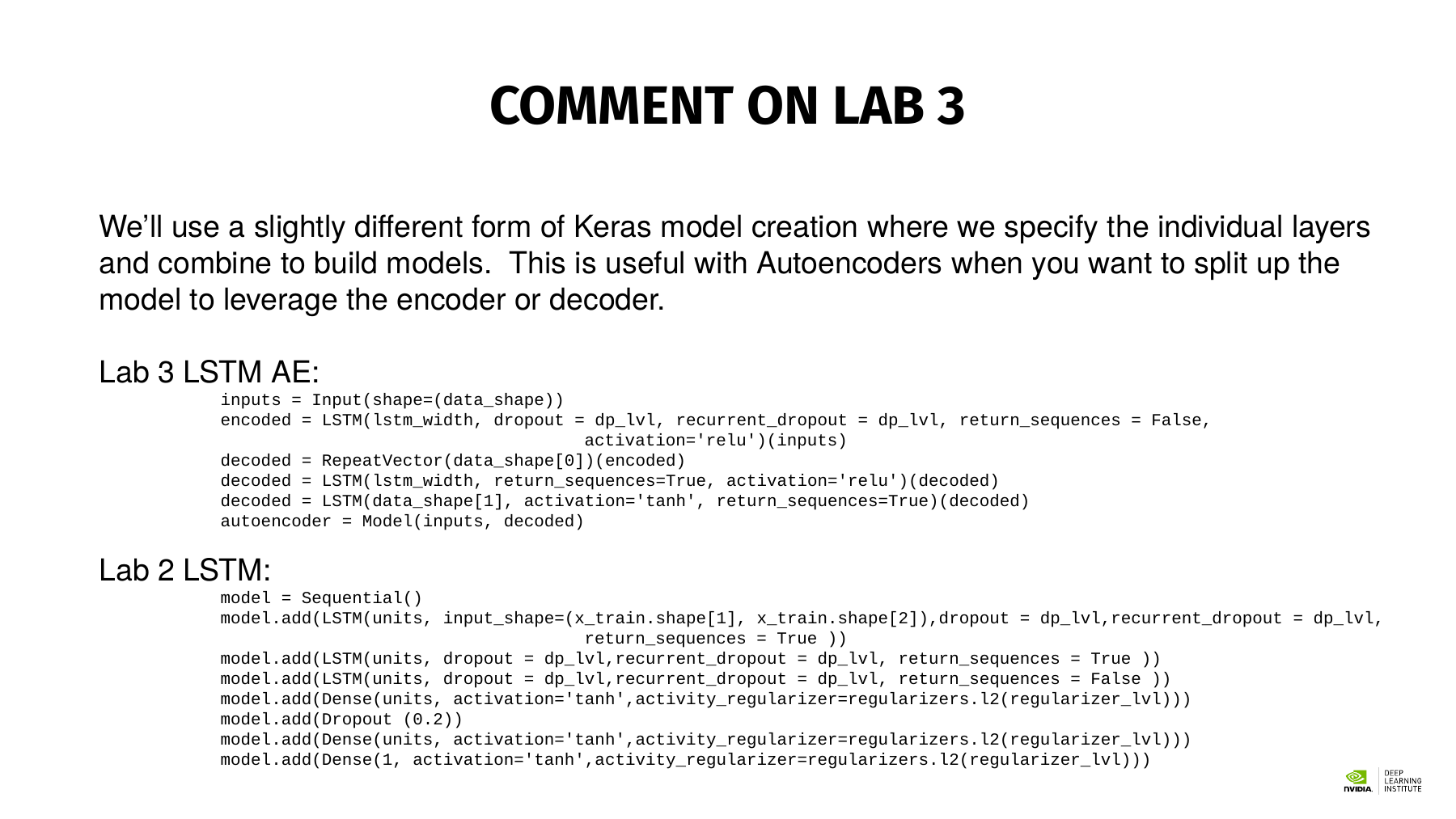

# Comment on lab 3
We’ll use a slightly different form of Keras model creation where we specify the individual layers and combine to build models.  This is useful with Autoencoders when you want to split up the model to leverage the encoder or decoder.

Lab 3 LSTM AE:
	inputs = Input(shape=(data_shape))
	encoded = LSTM(lstm_width, dropout = dp_lvl, recurrent_dropout = dp_lvl, return_sequences = False,
				activation='relu')(inputs)
	decoded = RepeatVector(data_shape[0])(encoded)
	decoded = LSTM(lstm_width, return_sequences=True, activation='relu')(decoded)
	decoded = LSTM(data_shape[1], activation='tanh', return_sequences=True)(decoded)
	autoencoder = Model(inputs, decoded)

Lab 2 LSTM:
	model = Sequential()
	model.add(LSTM(units, input_shape=(x_train.shape[1], x_train.shape[2]),dropout = dp_lvl,recurrent_dropout = dp_lvl,
				return_sequences = True ))
	model.add(LSTM(units, dropout = dp_lvl,recurrent_dropout = dp_lvl, return_sequences = True ))
	model.add(LSTM(units, dropout = dp_lvl,recurrent_dropout = dp_lvl, return_sequences = False ))
	model.add(Dense(units, activation='tanh',activity_regularizer=regularizers.l2(regularizer_lvl)))
	model.add(Dropout (0.2))
	model.add(Dense(units, activation='tanh',activity_regularizer=regularizers.l2(regularizer_lvl)))
	model.add(Dense(1, activation='tanh',activity_regularizer=regularizers.l2(regularizer_lvl)))
Encoder